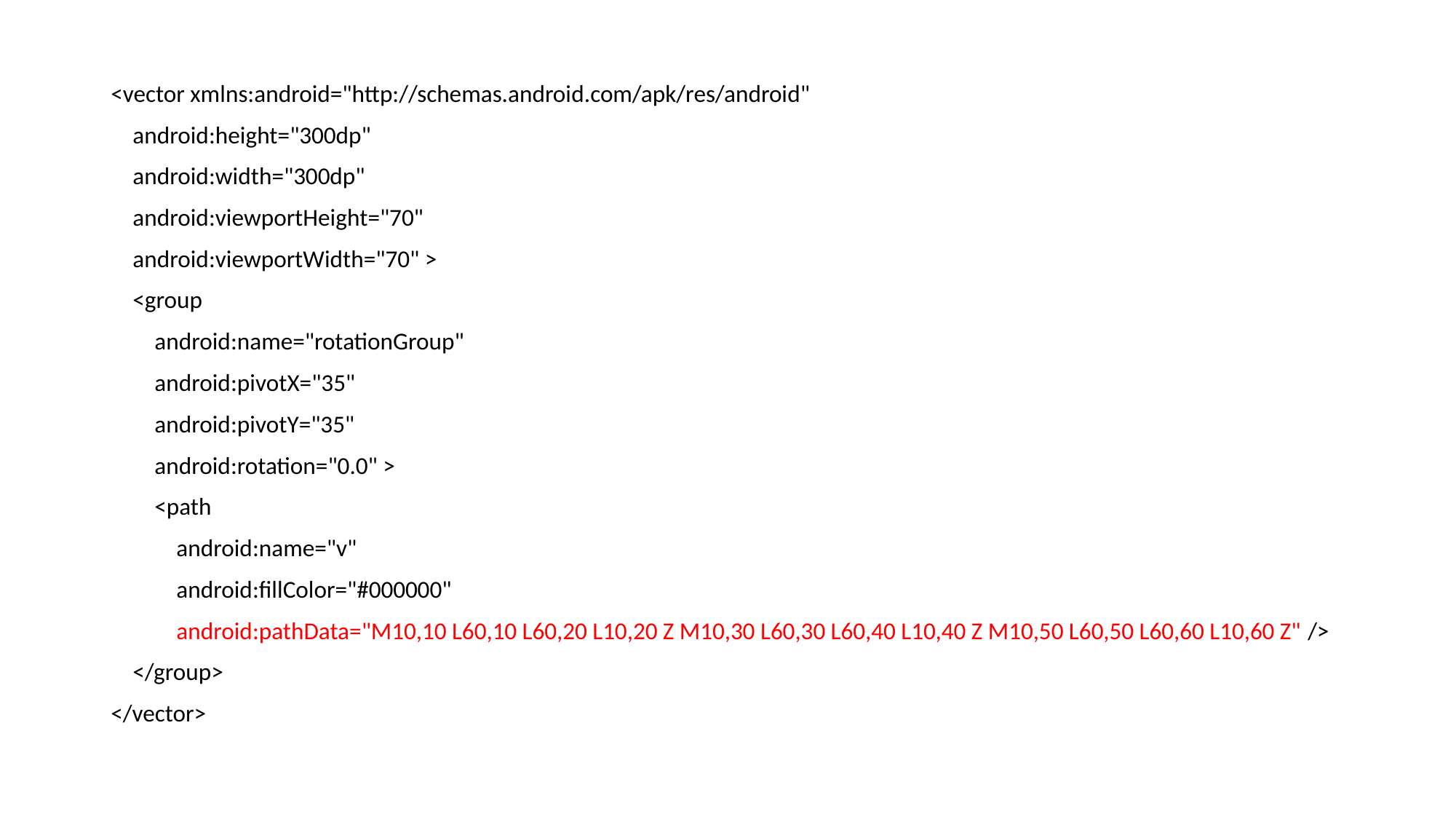

<vector xmlns:android="http://schemas.android.com/apk/res/android"
    android:height="300dp"
    android:width="300dp"
    android:viewportHeight="70"
    android:viewportWidth="70" >
    <group
        android:name="rotationGroup"
        android:pivotX="35"
        android:pivotY="35"
        android:rotation="0.0" >
        <path
            android:name="v"
            android:fillColor="#000000"
            android:pathData="M10,10 L60,10 L60,20 L10,20 Z M10,30 L60,30 L60,40 L10,40 Z M10,50 L60,50 L60,60 L10,60 Z" />
    </group>
</vector>